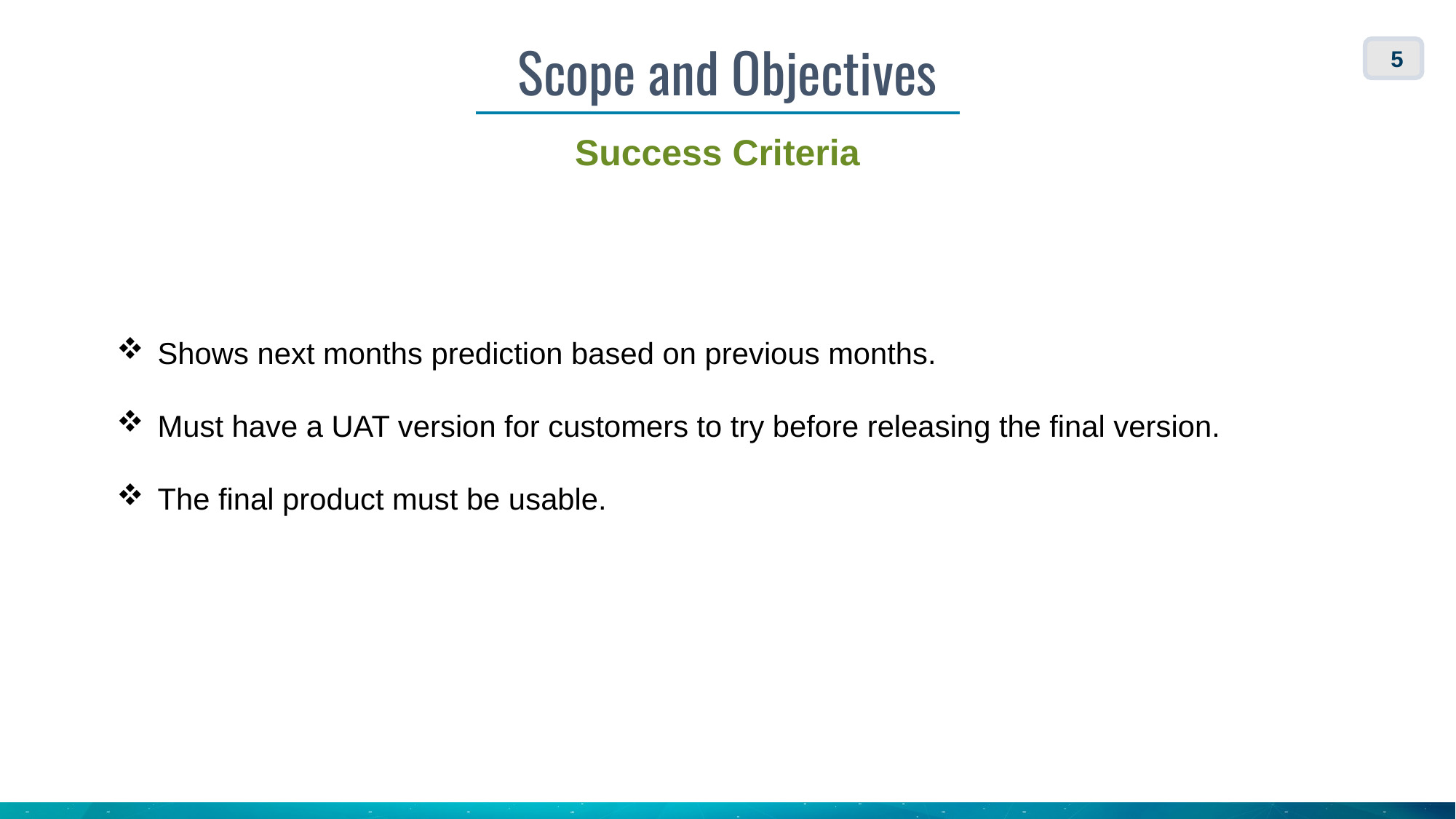

Scope and Objectives
5

Success Criteria
Shows next months prediction based on previous months.
Must have a UAT version for customers to try before releasing the final version.
The final product must be usable.